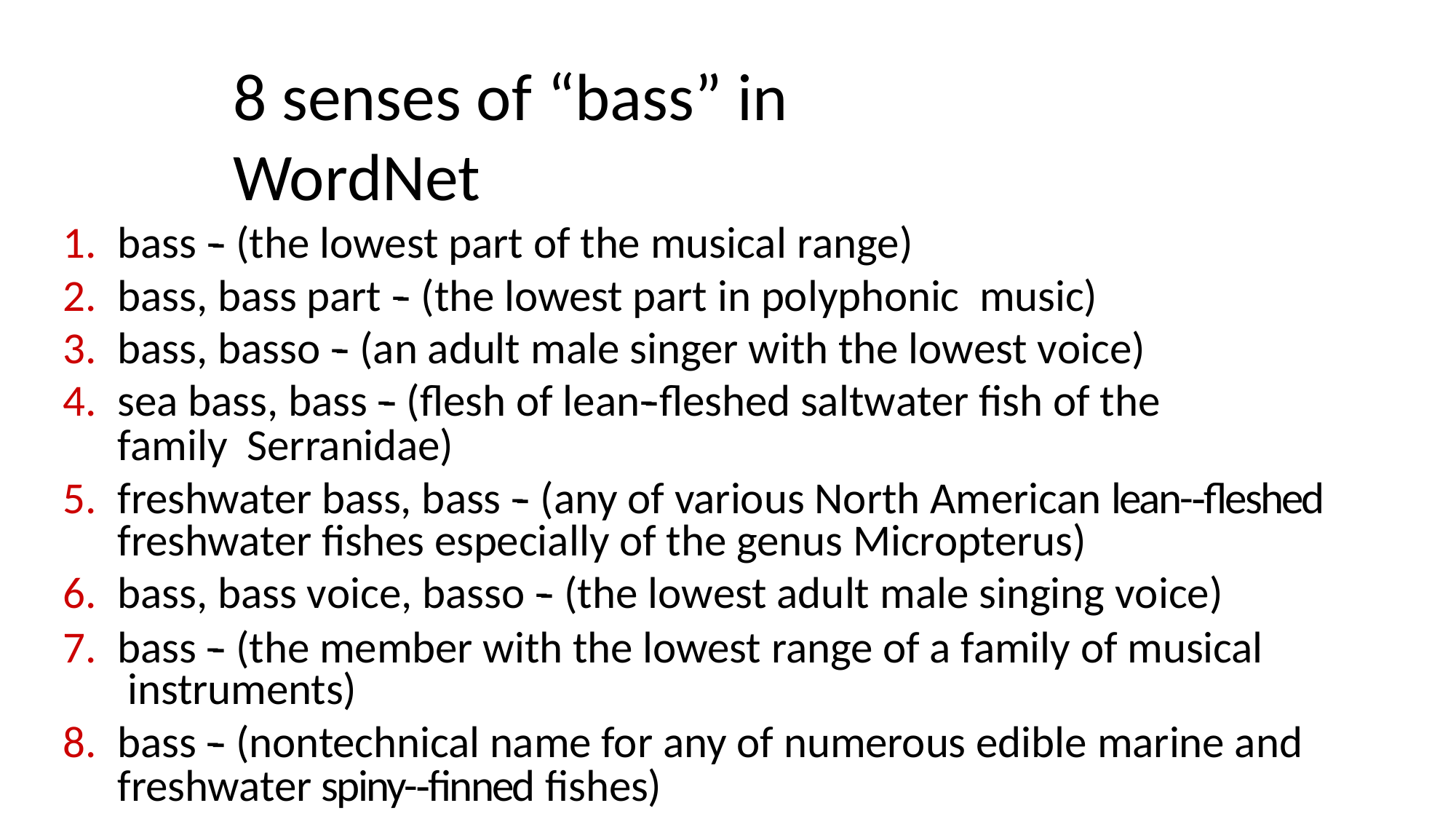

# 8 senses of “bass” in WordNet
bass -­‐ (the lowest part of the musical range)
bass, bass part -­‐ (the lowest part in polyphonic music)
bass, basso -­‐ (an adult male singer with the lowest voice)
sea bass, bass -­‐ (ﬂesh of lean-­‐ﬂeshed saltwater fish of the family  Serranidae)
freshwater bass, bass -­‐ (any of various North American lean-­‐ﬂeshed  freshwater fishes especially of the genus Micropterus)
bass, bass voice, basso -­‐ (the lowest adult male singing voice)
bass -­‐ (the member with the lowest range of a family of musical  instruments)
bass -­‐ (nontechnical name for any of numerous edible marine and  freshwater spiny-­‐finned fishes)